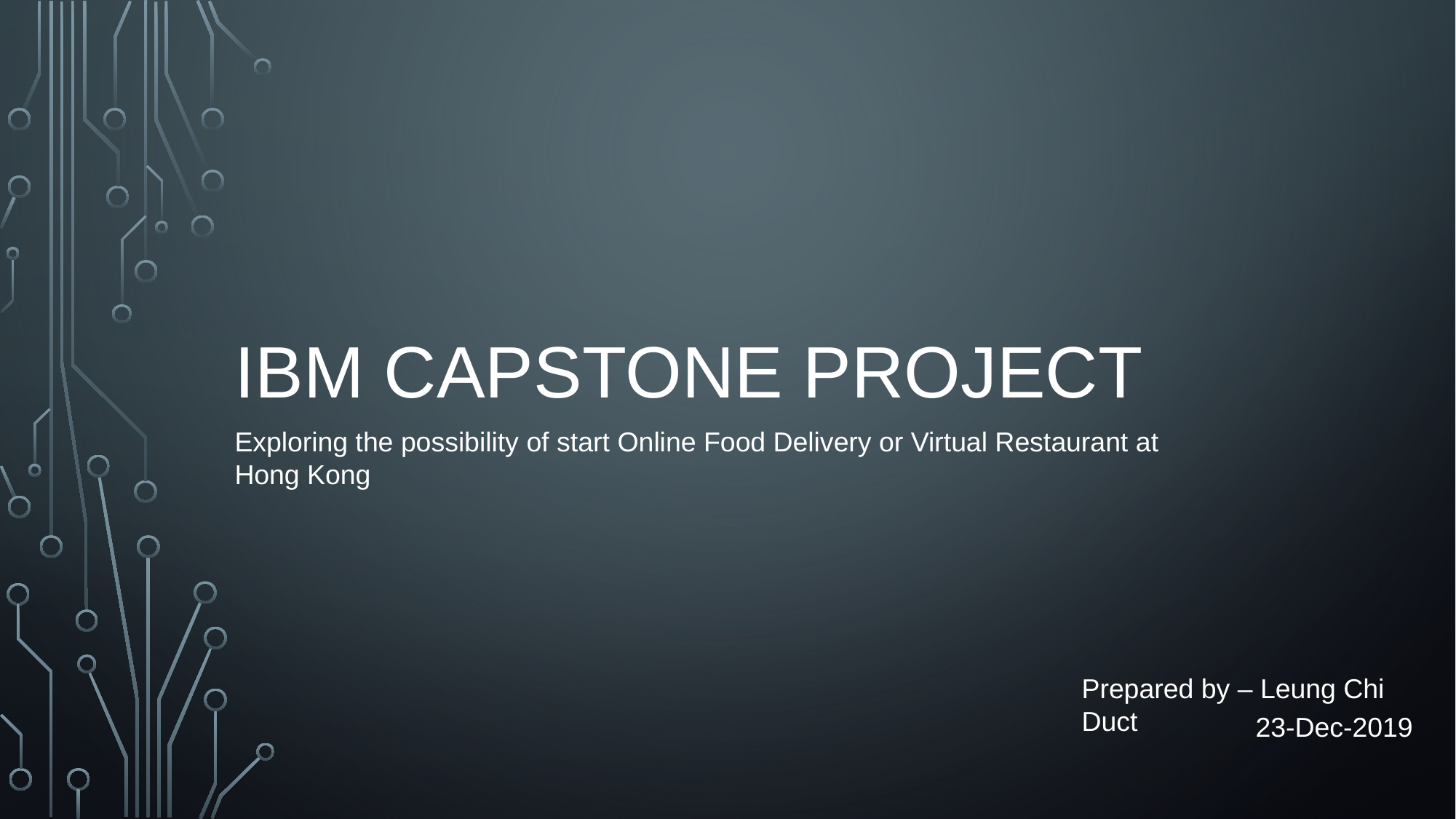

# IBM Capstone Project
Exploring the possibility of start Online Food Delivery or Virtual Restaurant at Hong Kong
Prepared by – Leung Chi Duct
23-Dec-2019